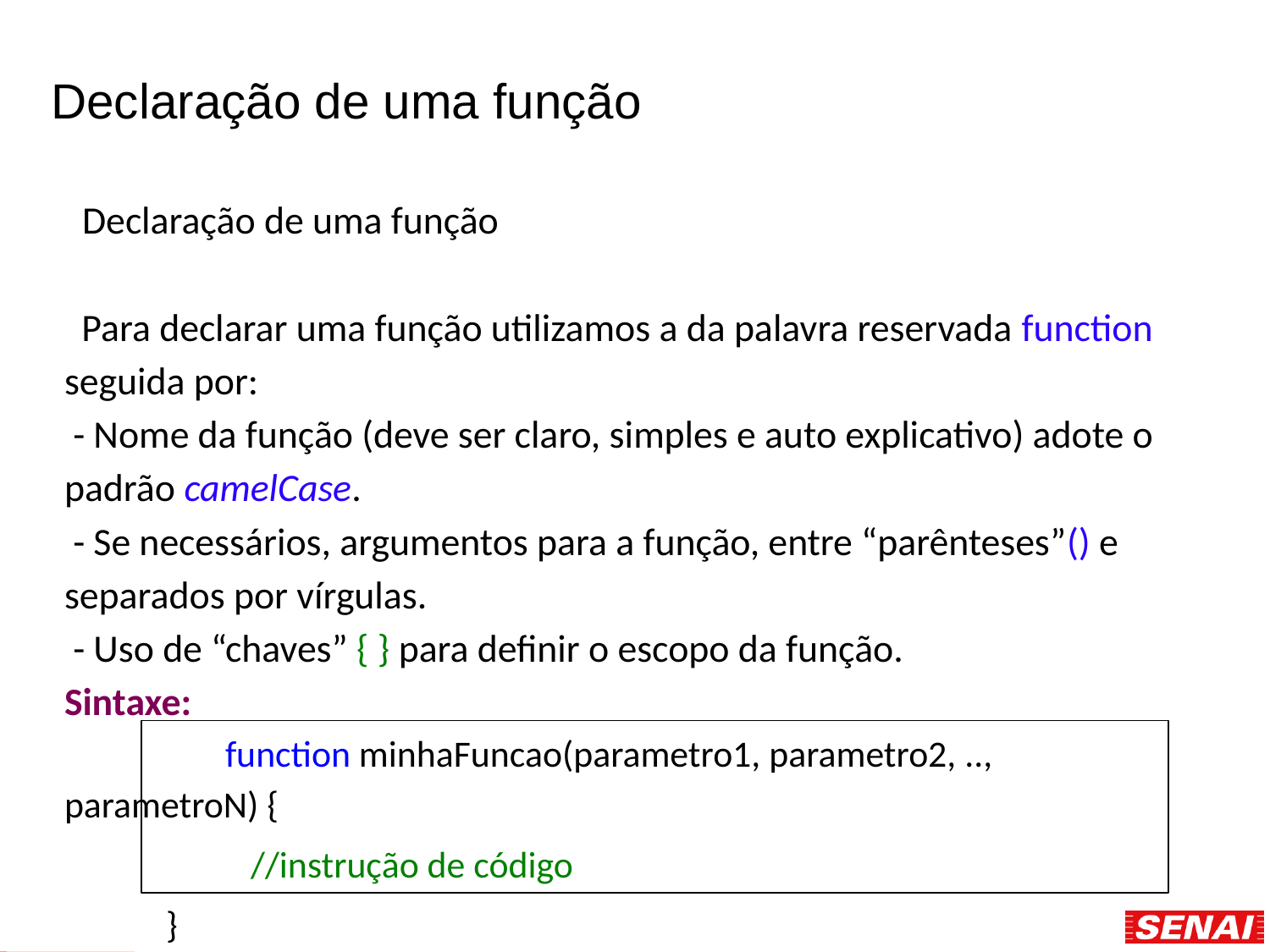

Declaração de uma função
  Declaração de uma função

  Para declarar uma função utilizamos a da palavra reservada function seguida por:
 - Nome da função (deve ser claro, simples e auto explicativo) adote o padrão camelCase.
 - Se necessários, argumentos para a função, entre “parênteses”() e separados por vírgulas.
 - Uso de “chaves” { } para definir o escopo da função.
Sintaxe:
	    function minhaFuncao(parametro1, parametro2, .., parametroN) {
                      //instrução de código
            }